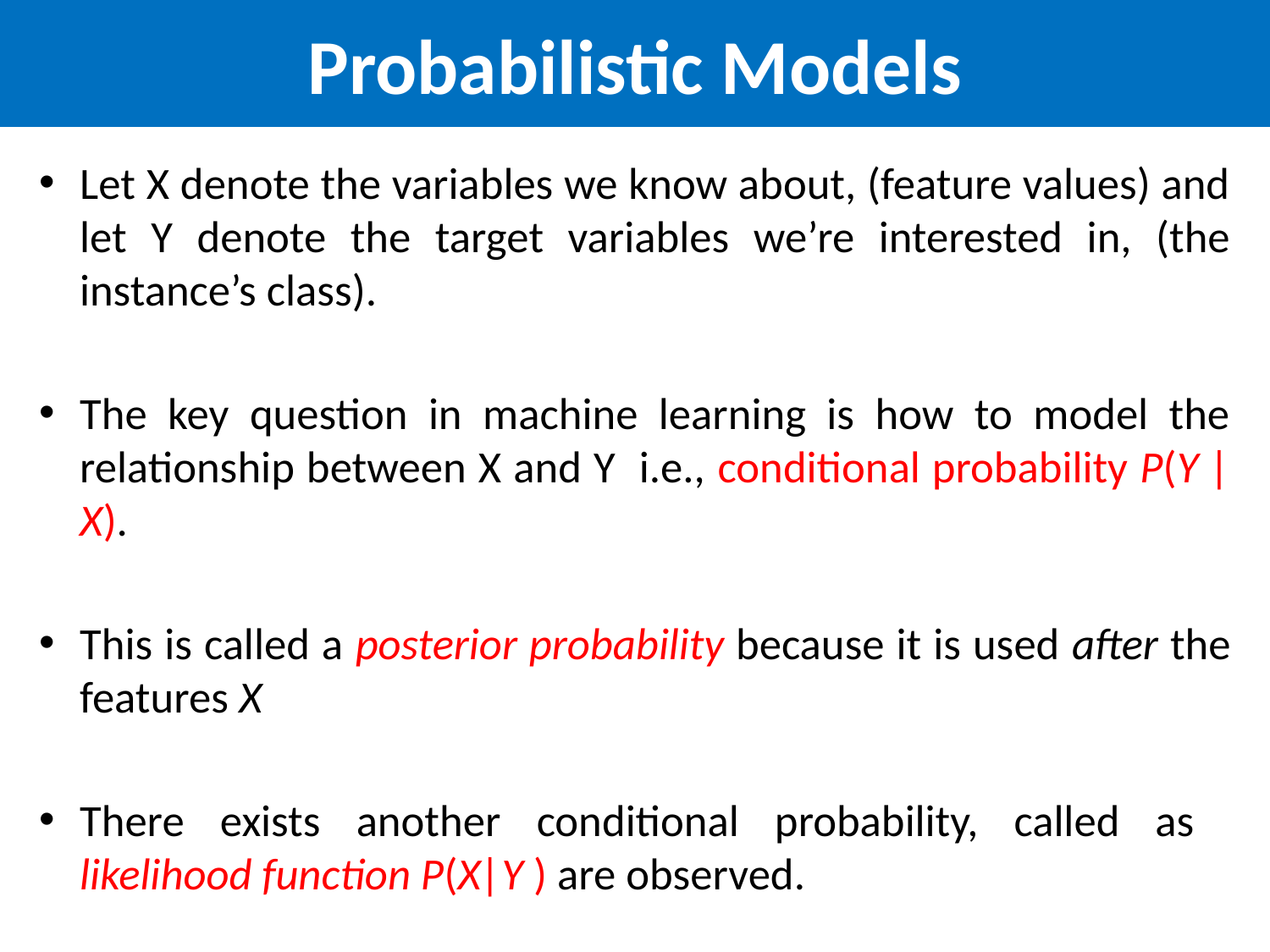

Probabilistic Models
Let X denote the variables we know about, (feature values) and let Y denote the target variables we’re interested in, (the instance’s class).

The key question in machine learning is how to model the relationship between X and Y  i.e., conditional probability P(Y |X).

This is called a posterior probability because it is used after the features X

There exists another conditional probability, called as  likelihood function P(X|Y ) are observed.